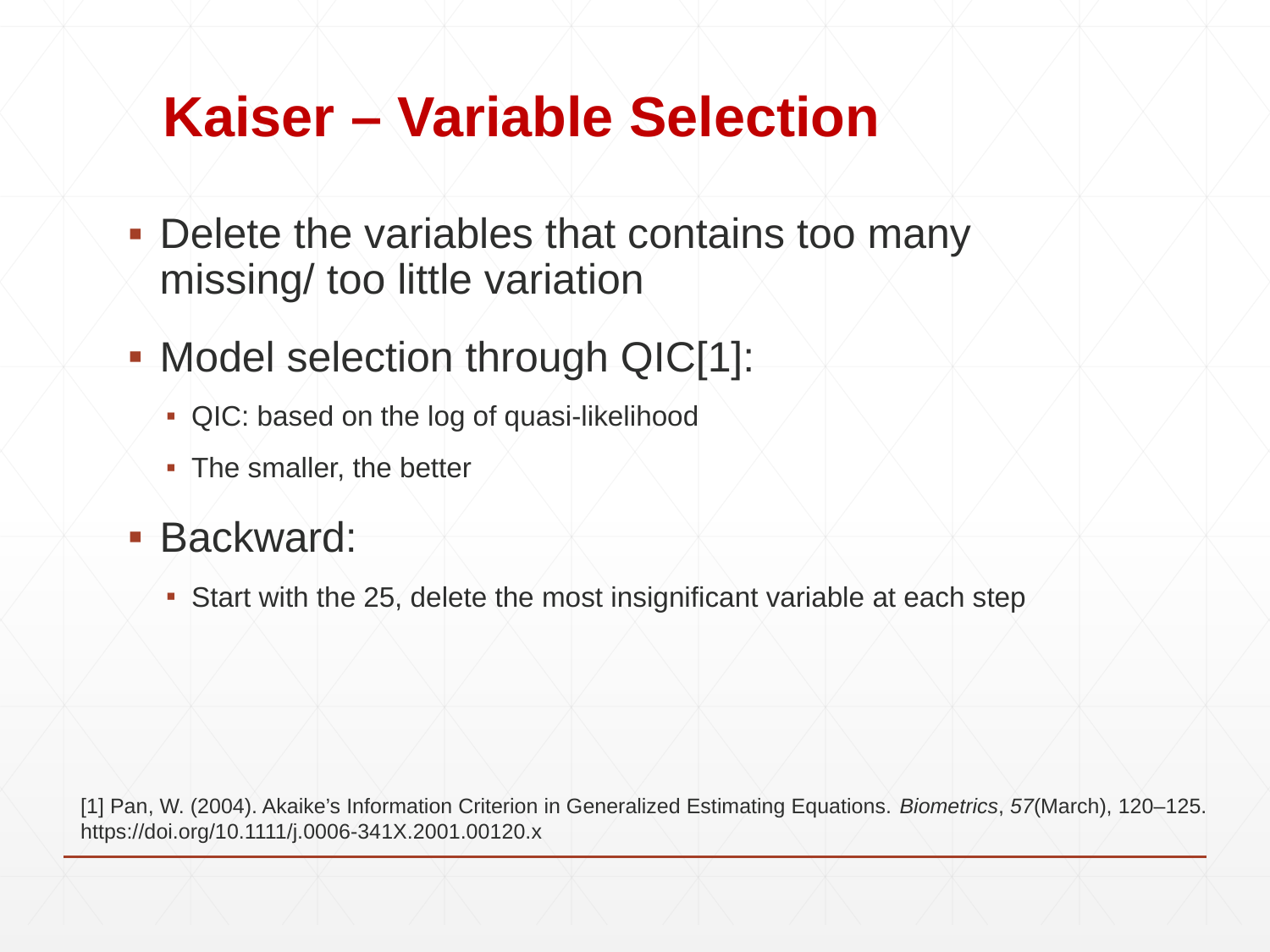

# Kaiser – Variable Selection
Delete the variables that contains too many missing/ too little variation
Model selection through QIC[1]:
QIC: based on the log of quasi-likelihood
The smaller, the better
Backward:
Start with the 25, delete the most insignificant variable at each step
[1] Pan, W. (2004). Akaike’s Information Criterion in Generalized Estimating Equations. Biometrics, 57(March), 120–125. https://doi.org/10.1111/j.0006-341X.2001.00120.x